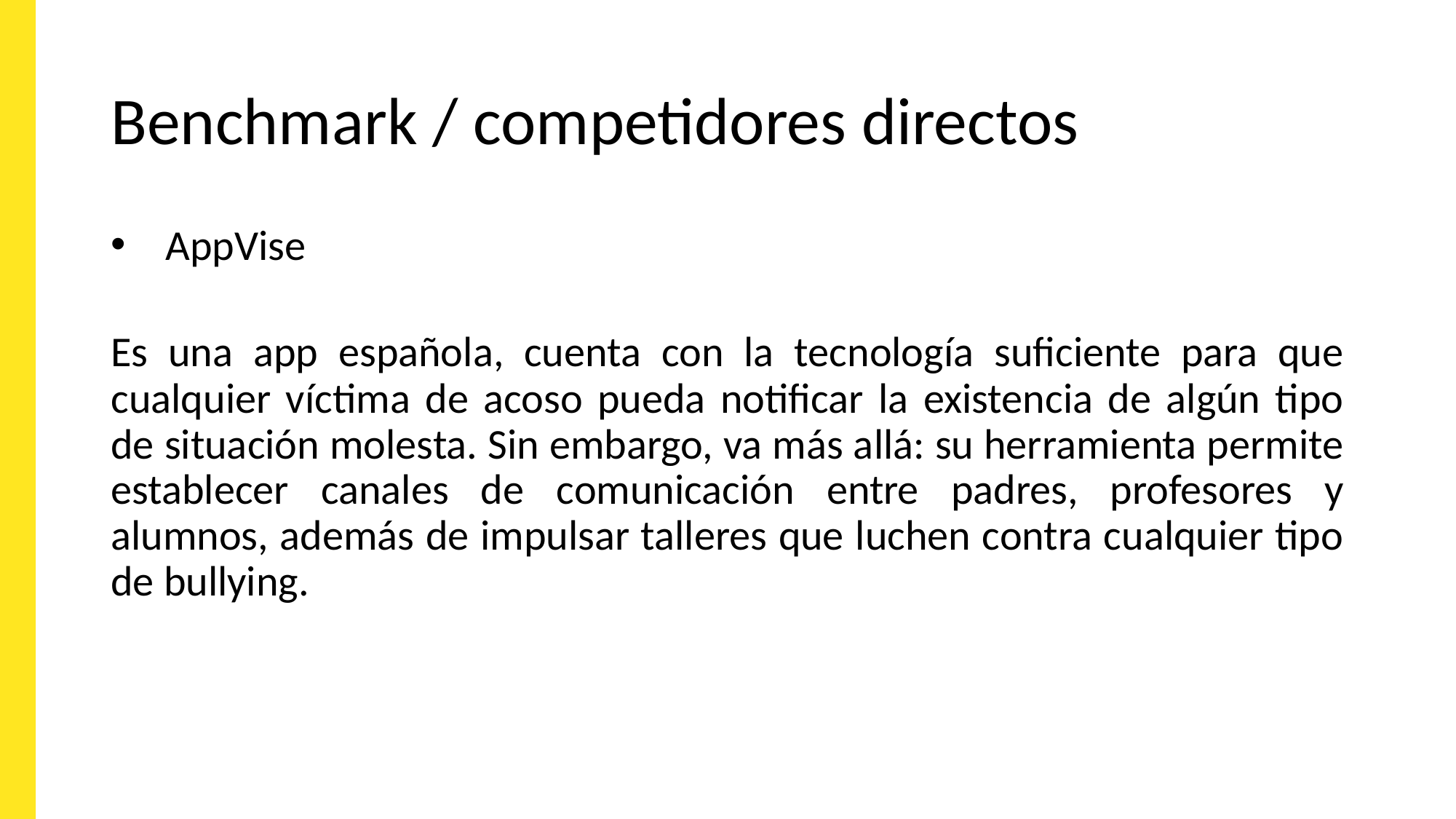

# Benchmark / competidores directos
AppVise
Es una app española, cuenta con la tecnología suficiente para que cualquier víctima de acoso pueda notificar la existencia de algún tipo de situación molesta. Sin embargo, va más allá: su herramienta permite establecer canales de comunicación entre padres, profesores y alumnos, además de impulsar talleres que luchen contra cualquier tipo de bullying.